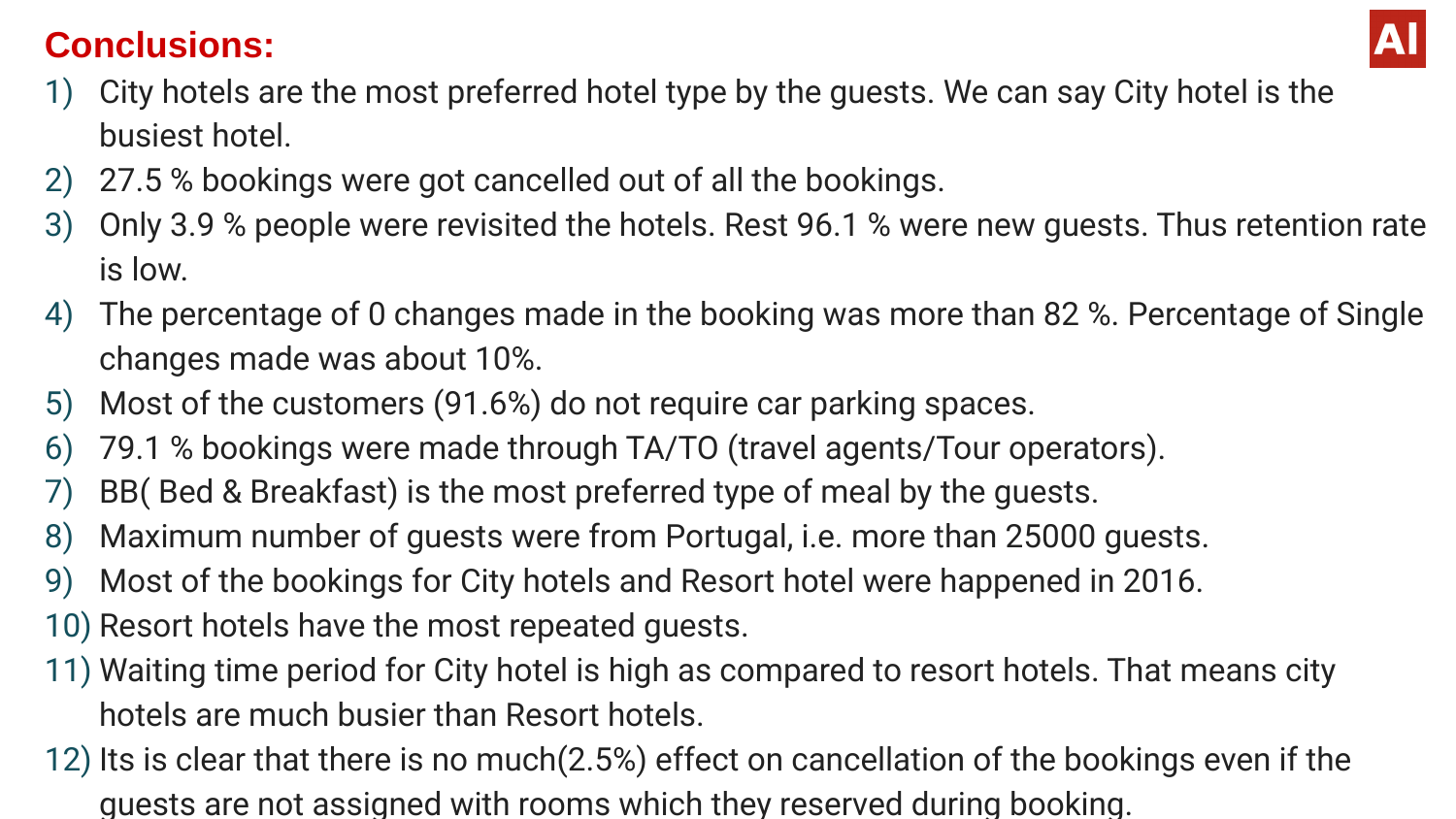

Conclusions:
City hotels are the most preferred hotel type by the guests. We can say City hotel is the busiest hotel.
27.5 % bookings were got cancelled out of all the bookings.
Only 3.9 % people were revisited the hotels. Rest 96.1 % were new guests. Thus retention rate is low.
The percentage of 0 changes made in the booking was more than 82 %. Percentage of Single changes made was about 10%.
Most of the customers (91.6%) do not require car parking spaces.
79.1 % bookings were made through TA/TO (travel agents/Tour operators).
BB( Bed & Breakfast) is the most preferred type of meal by the guests.
Maximum number of guests were from Portugal, i.e. more than 25000 guests.
Most of the bookings for City hotels and Resort hotel were happened in 2016.
Resort hotels have the most repeated guests.
Waiting time period for City hotel is high as compared to resort hotels. That means city hotels are much busier than Resort hotels.
Its is clear that there is no much(2.5%) effect on cancellation of the bookings even if the guests are not assigned with rooms which they reserved during booking.